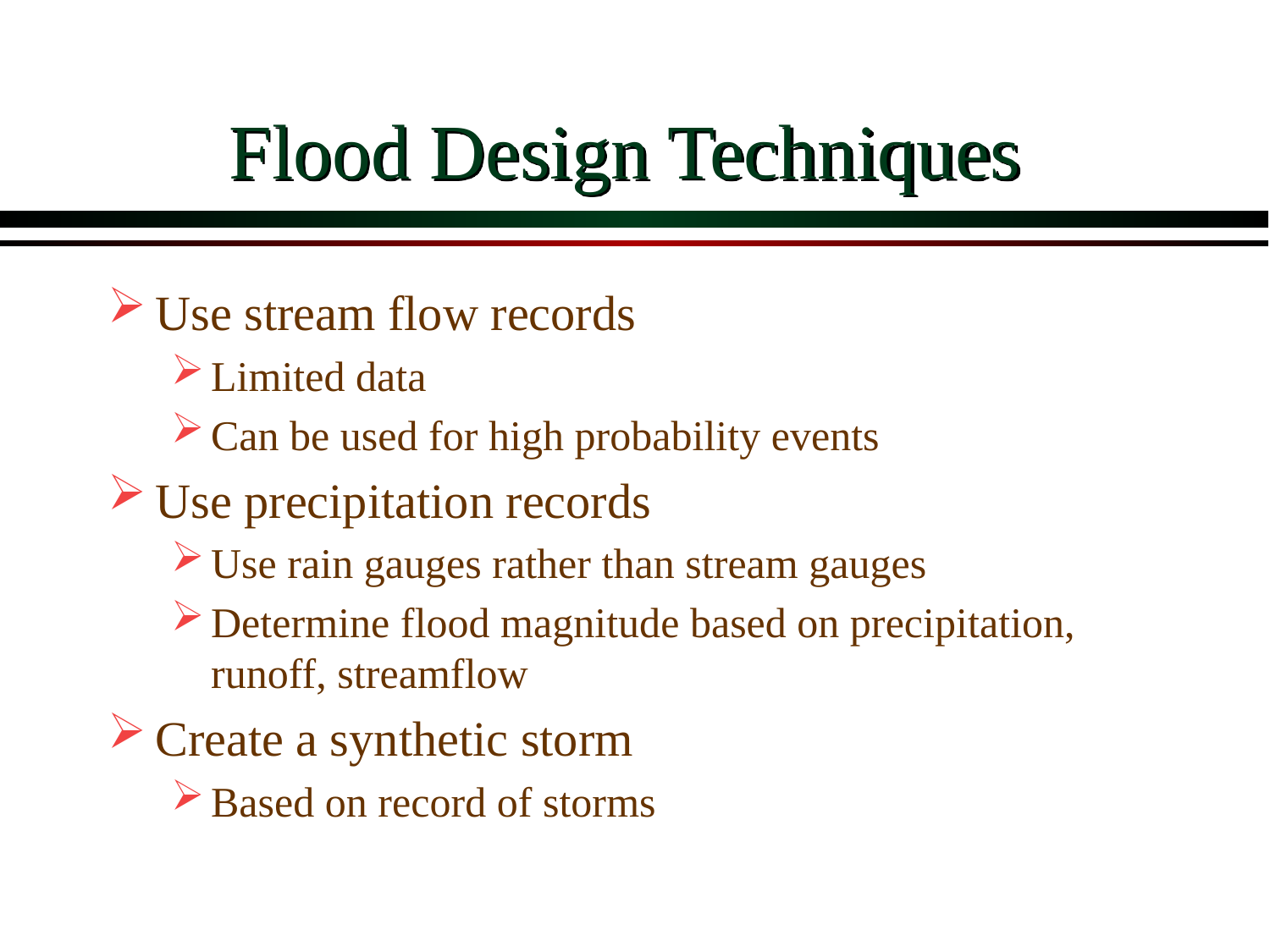

# Flood Design Techniques
Use stream flow records
Limited data
Can be used for high probability events
Use precipitation records
Use rain gauges rather than stream gauges
Determine flood magnitude based on precipitation, runoff, streamflow
Create a synthetic storm
Based on record of storms